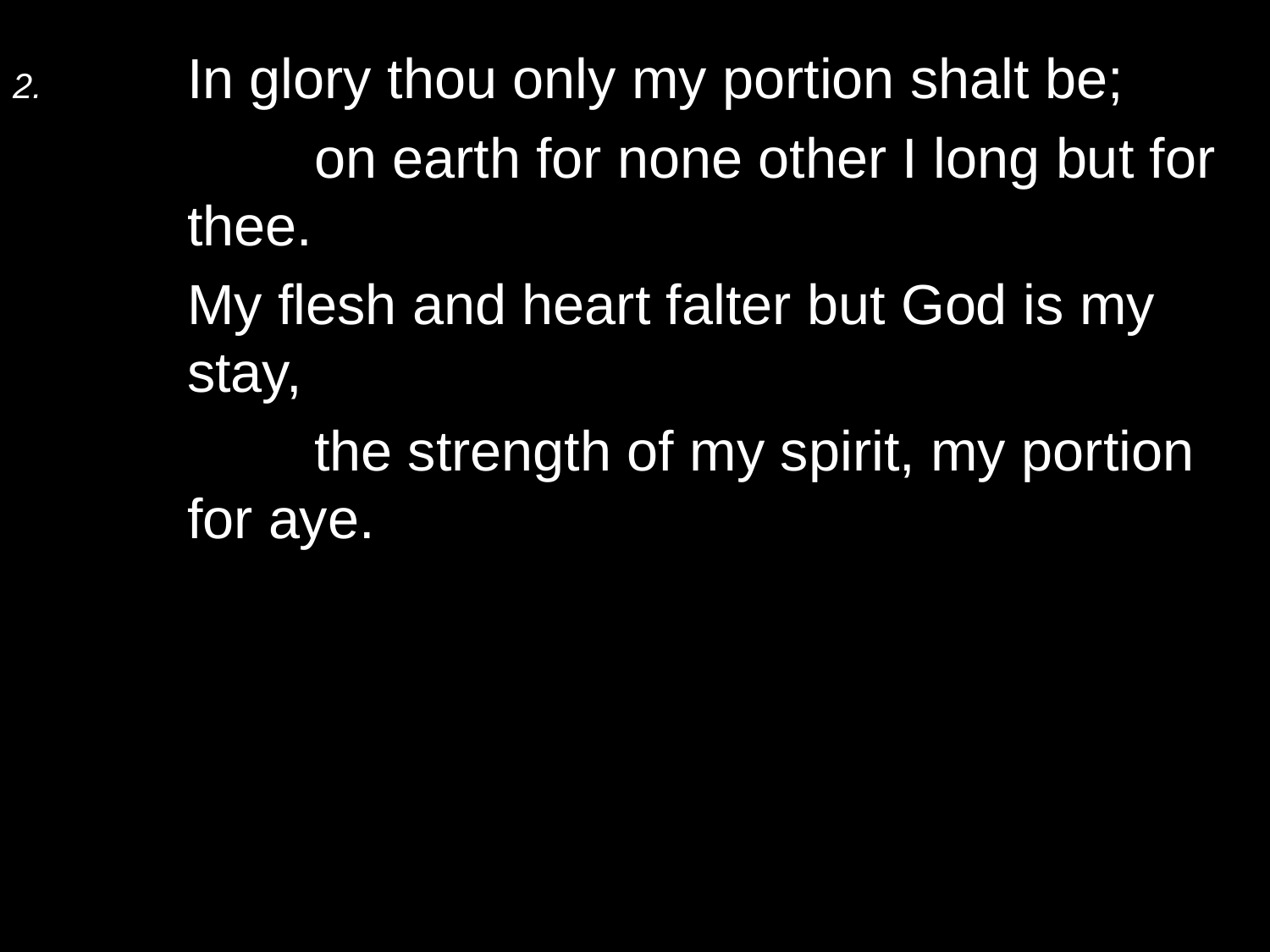

2.	In glory thou only my portion shalt be;
		on earth for none other I long but for thee.
	My flesh and heart falter but God is my stay,
		the strength of my spirit, my portion for aye.